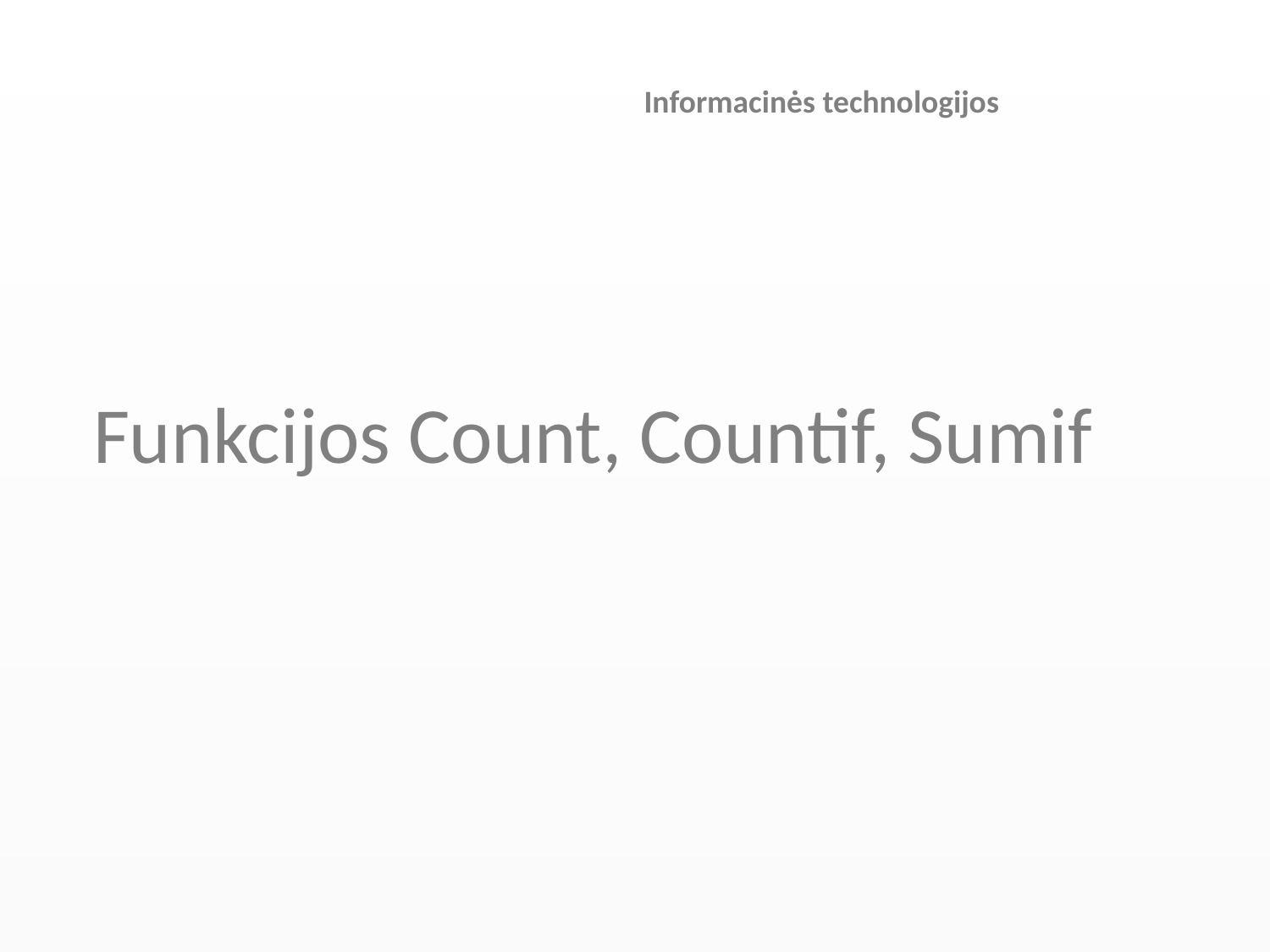

Informacinės technologijos
# Funkcijos Count, Countif, Sumif